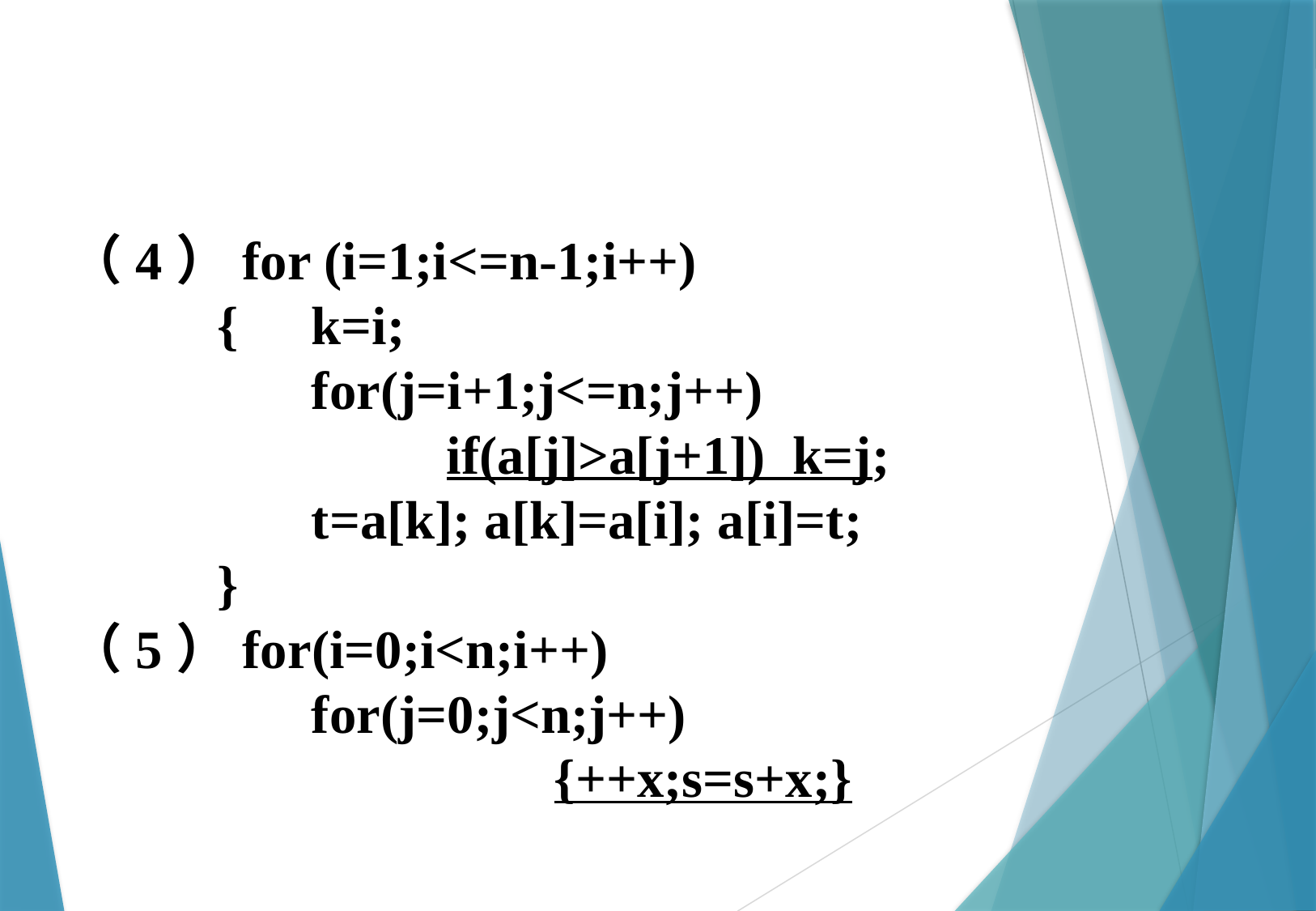

（4）for (i=1;i<=n-1;i++)
   	  {	k=i;
   		for(j=i+1;j<=n;j++)
   			 if(a[j]>a[j+1])  k=j;
   		t=a[k]; a[k]=a[i]; a[i]=t;
   	  }
（5）for(i=0;i<n;i++)
      		for(j=0;j<n;j++)
          			{++x;s=s+x;}